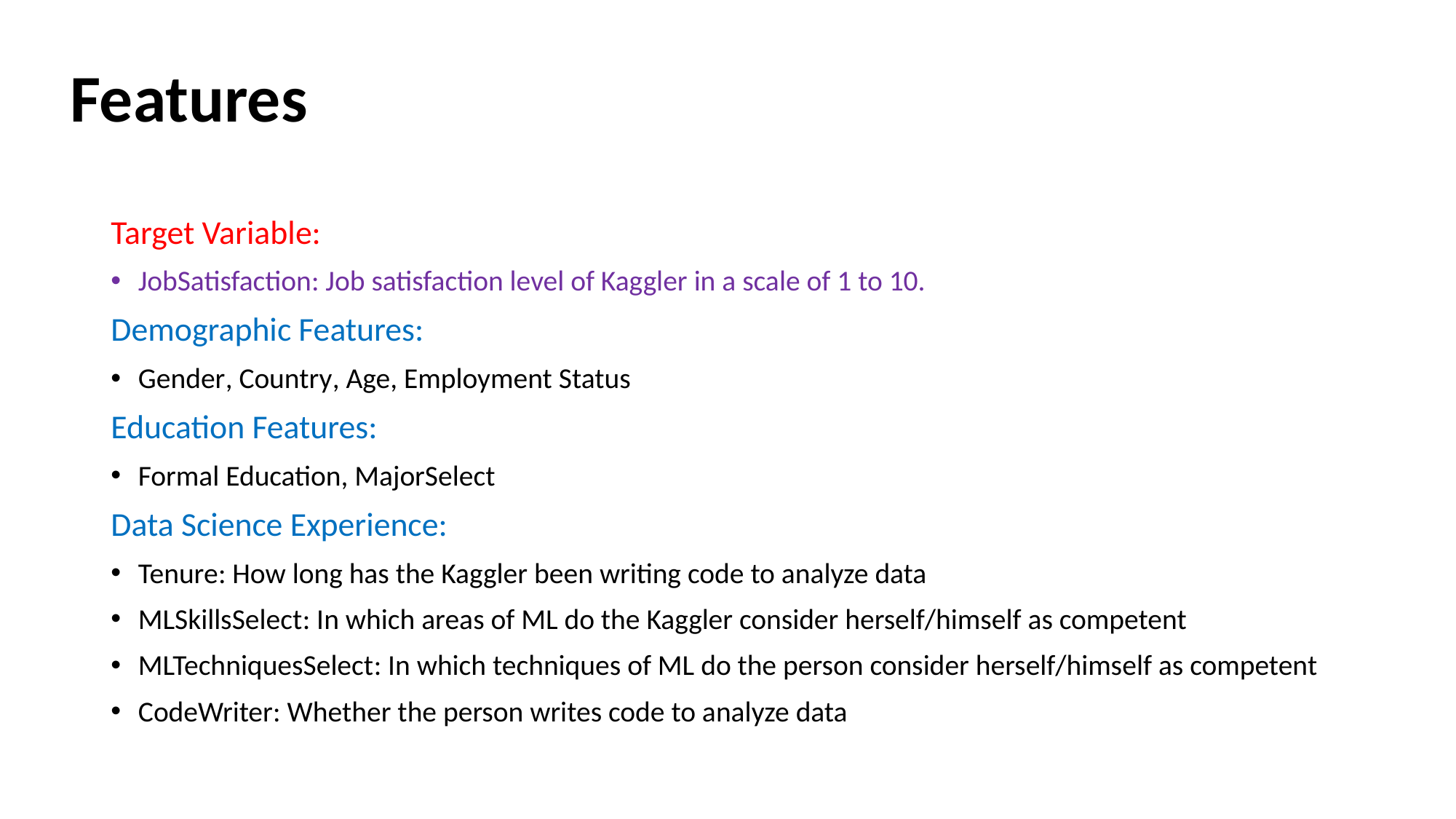

# Features
Target Variable:
JobSatisfaction: Job satisfaction level of Kaggler in a scale of 1 to 10.
Demographic Features:
Gender, Country, Age, Employment Status
Education Features:
Formal Education, MajorSelect
Data Science Experience:
Tenure: How long has the Kaggler been writing code to analyze data
MLSkillsSelect: In which areas of ML do the Kaggler consider herself/himself as competent
MLTechniquesSelect: In which techniques of ML do the person consider herself/himself as competent
CodeWriter: Whether the person writes code to analyze data